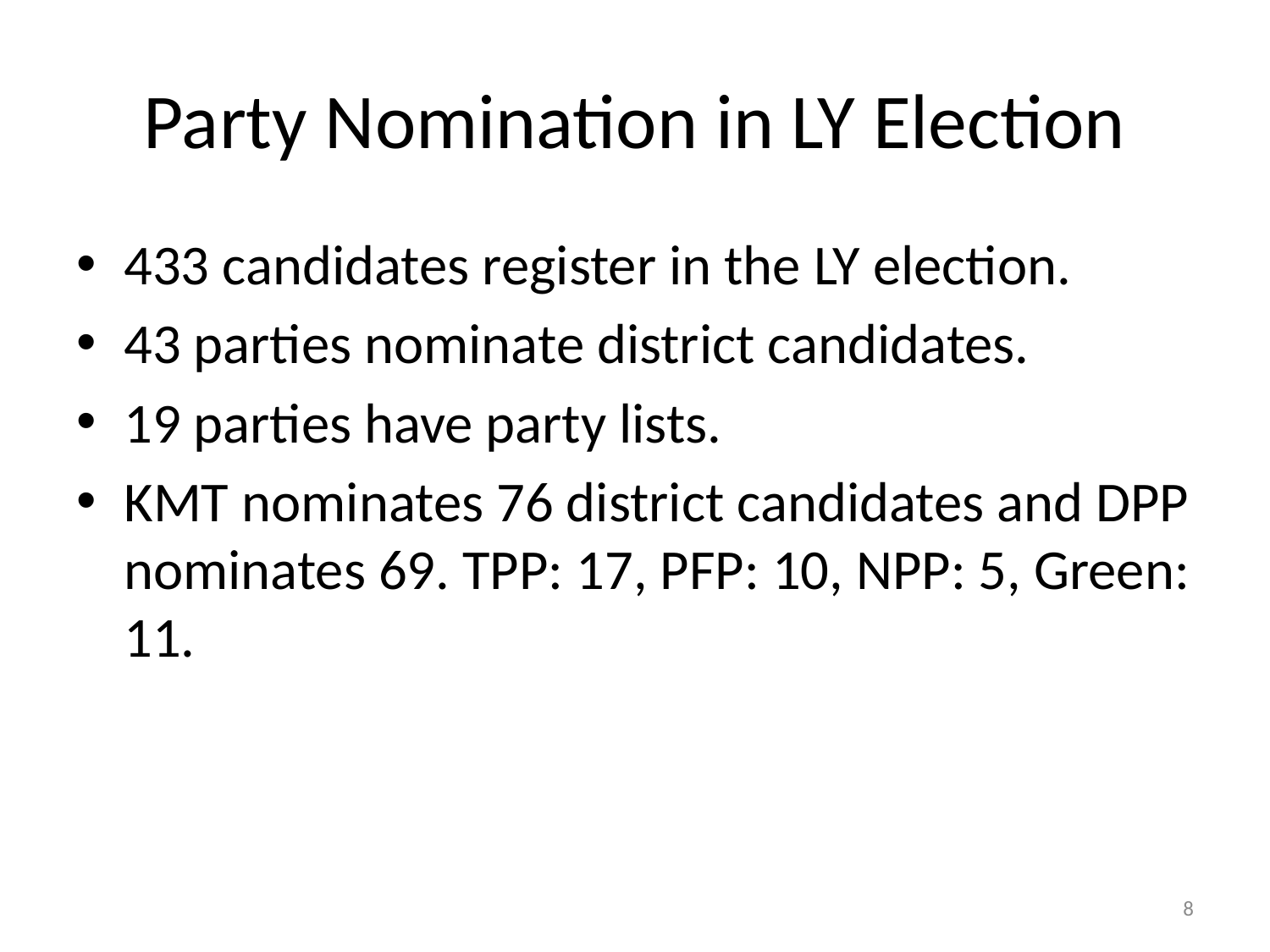

# Party Nomination in LY Election
433 candidates register in the LY election.
43 parties nominate district candidates.
19 parties have party lists.
KMT nominates 76 district candidates and DPP nominates 69. TPP: 17, PFP: 10, NPP: 5, Green: 11.
8